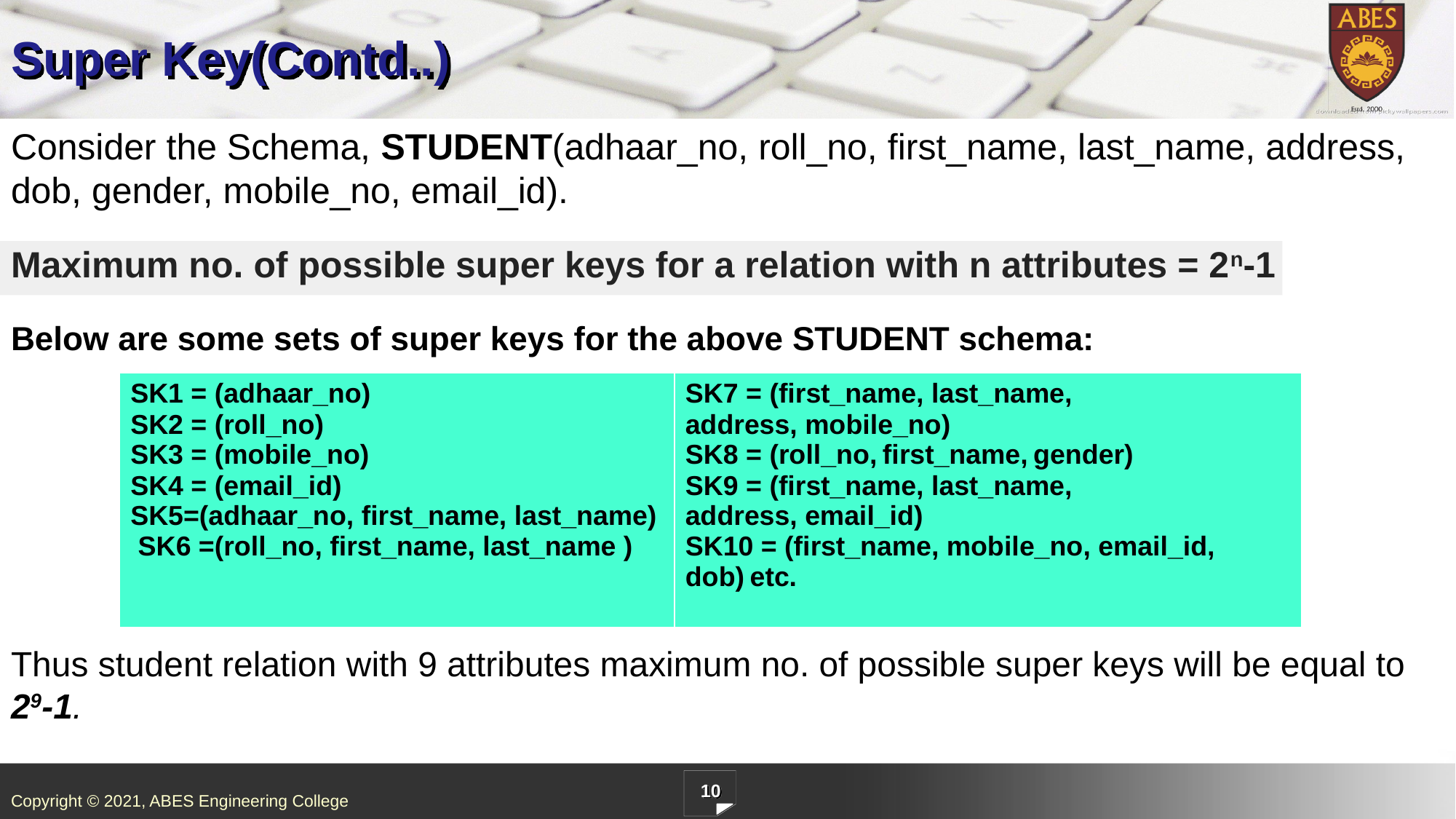

# Super Key(Contd..)
Consider the Schema, STUDENT(adhaar_no, roll_no, first_name, last_name, address, dob, gender, mobile_no, email_id).

Maximum no. of possible super keys for a relation with n attributes = 2n-1

Below are some sets of super keys for the above STUDENT schema:

Thus student relation with 9 attributes maximum no. of possible super keys will be equal to 29-1.

| SK1 = (adhaar\_no)  SK2 = (roll\_no)  SK3 = (mobile\_no)  SK4 = (email\_id)  SK5=(adhaar\_no, first\_name, last\_name)  SK6 =(roll\_no, first\_name, last\_name ) | SK7 = (first\_name, last\_name, address, mobile\_no)  SK8 = (roll\_no, first\_name, gender)    SK9 = (first\_name, last\_name, address, email\_id)  SK10 = (first\_name, mobile\_no, email\_id, dob) etc. |
| --- | --- |
10